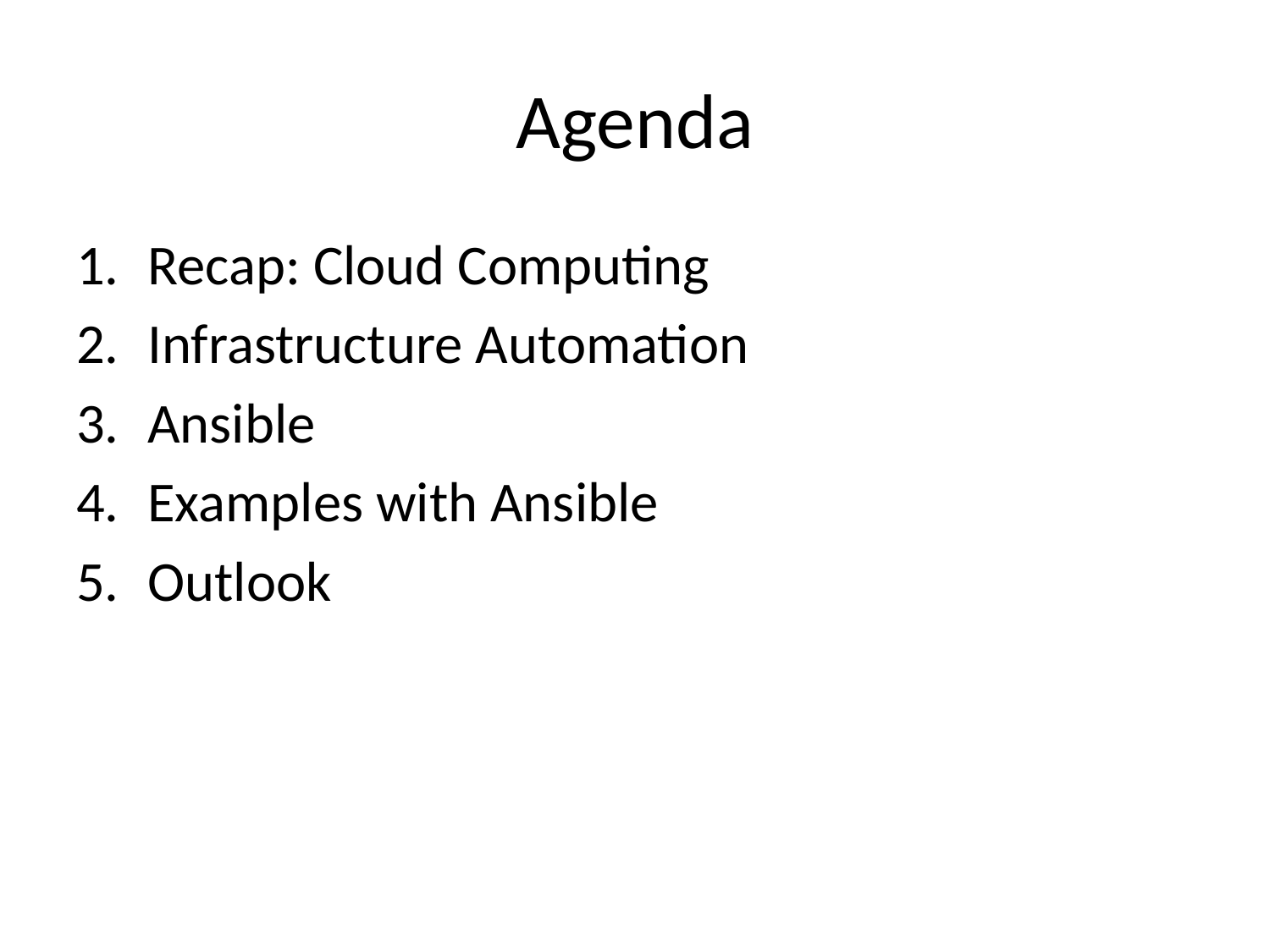

# Agenda
Recap: Cloud Computing
Infrastructure Automation
Ansible
Examples with Ansible
Outlook